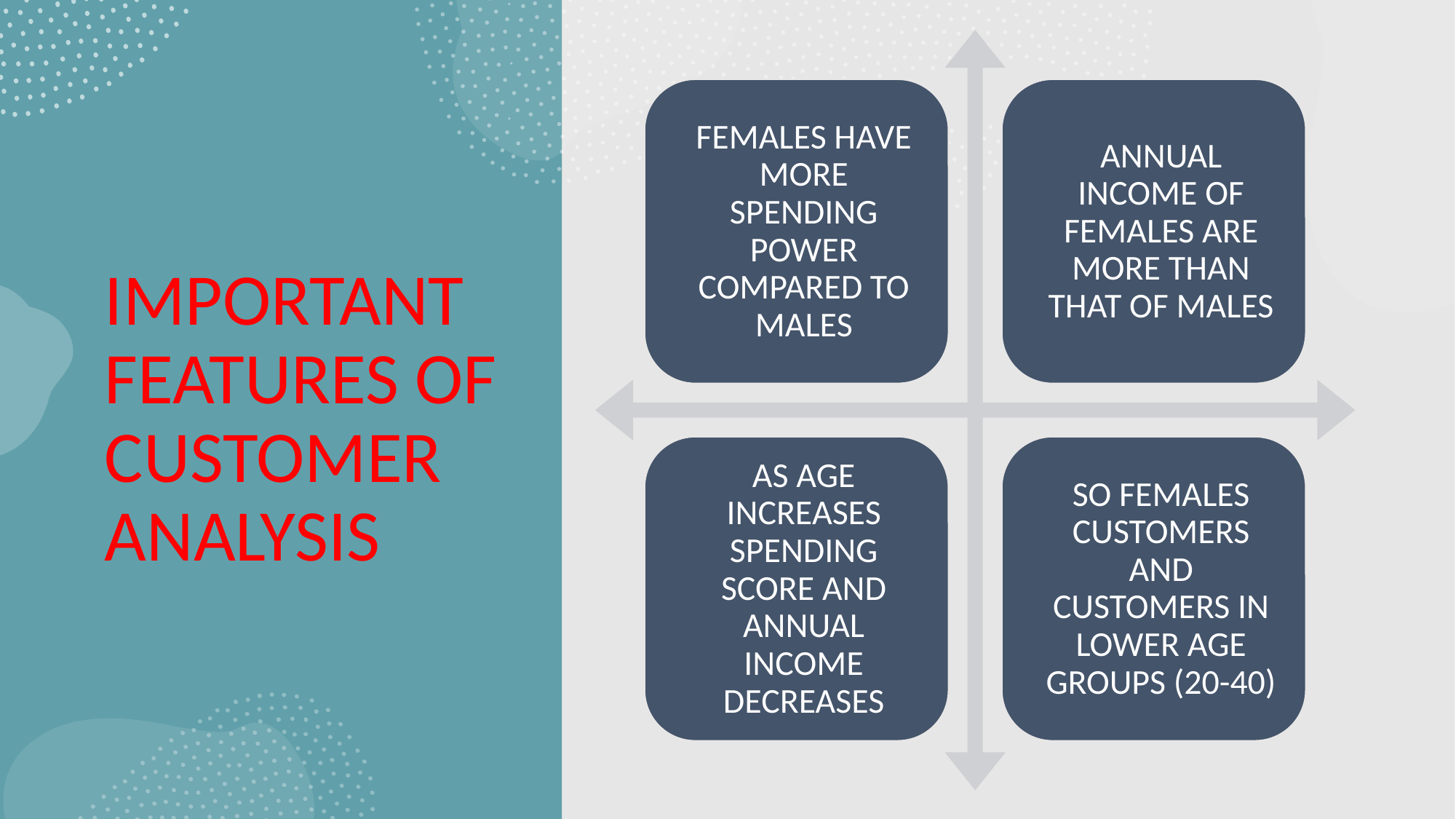

FEMALES HAVE MORE SPENDING POWER COMPARED TO MALES
ANNUAL INCOME OF FEMALES ARE MORE THAN THAT OF MALES
AS AGE INCREASES SPENDING SCORE AND ANNUAL INCOME DECREASES
SO FEMALES CUSTOMERS AND CUSTOMERS IN LOWER AGE GROUPS (20-40)
# IMPORTANT FEATURES OF CUSTOMER ANALYSIS